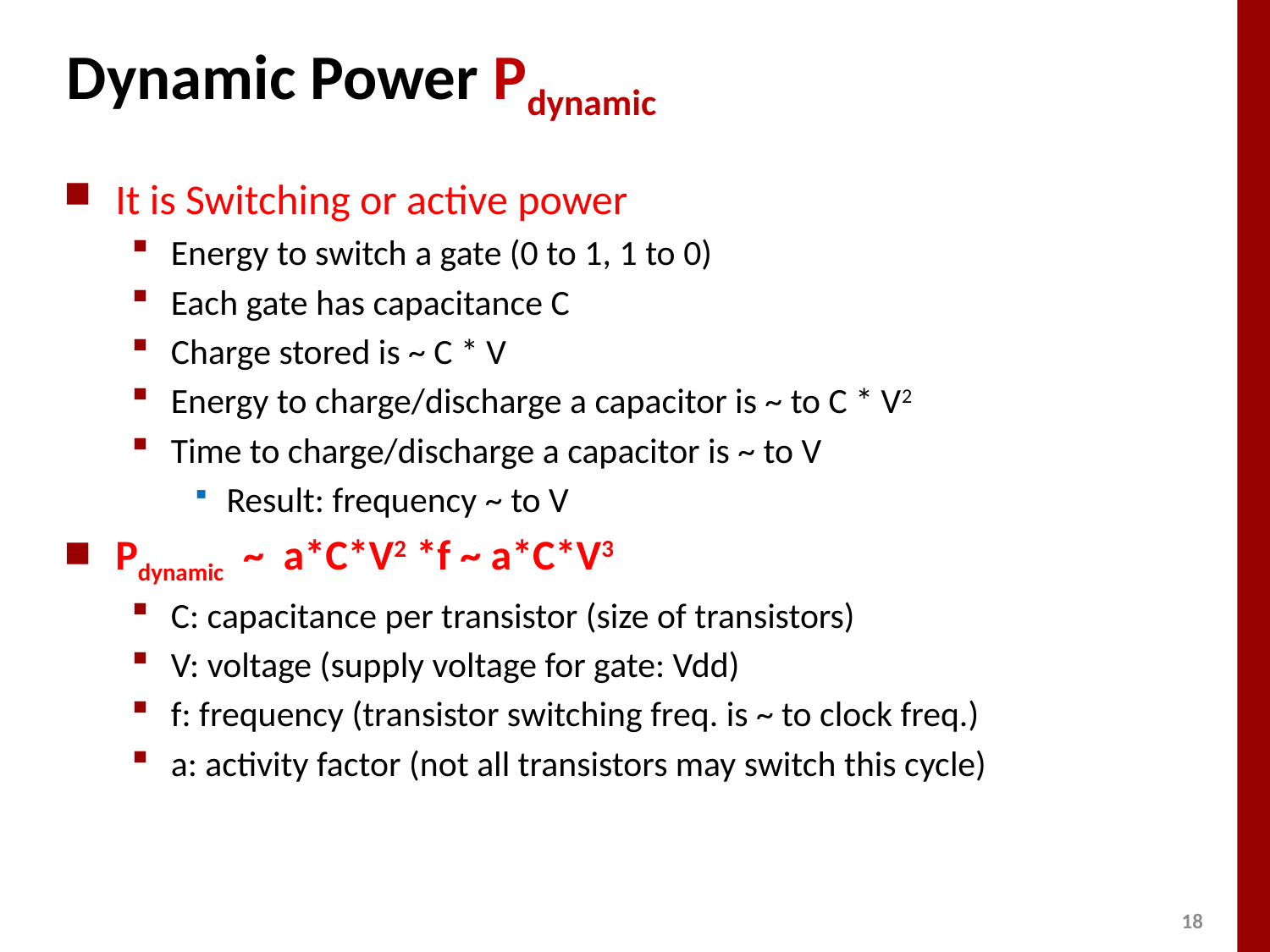

# Dynamic Power Pdynamic
It is Switching or active power
Energy to switch a gate (0 to 1, 1 to 0)
Each gate has capacitance C
Charge stored is ~ C * V
Energy to charge/discharge a capacitor is ~ to C * V2
Time to charge/discharge a capacitor is ~ to V
Result: frequency ~ to V
Pdynamic  ~  a*C*V2 *f ~ a*C*V3
C: capacitance per transistor (size of transistors)
V: voltage (supply voltage for gate: Vdd)
f: frequency (transistor switching freq. is ~ to clock freq.)
a: activity factor (not all transistors may switch this cycle)